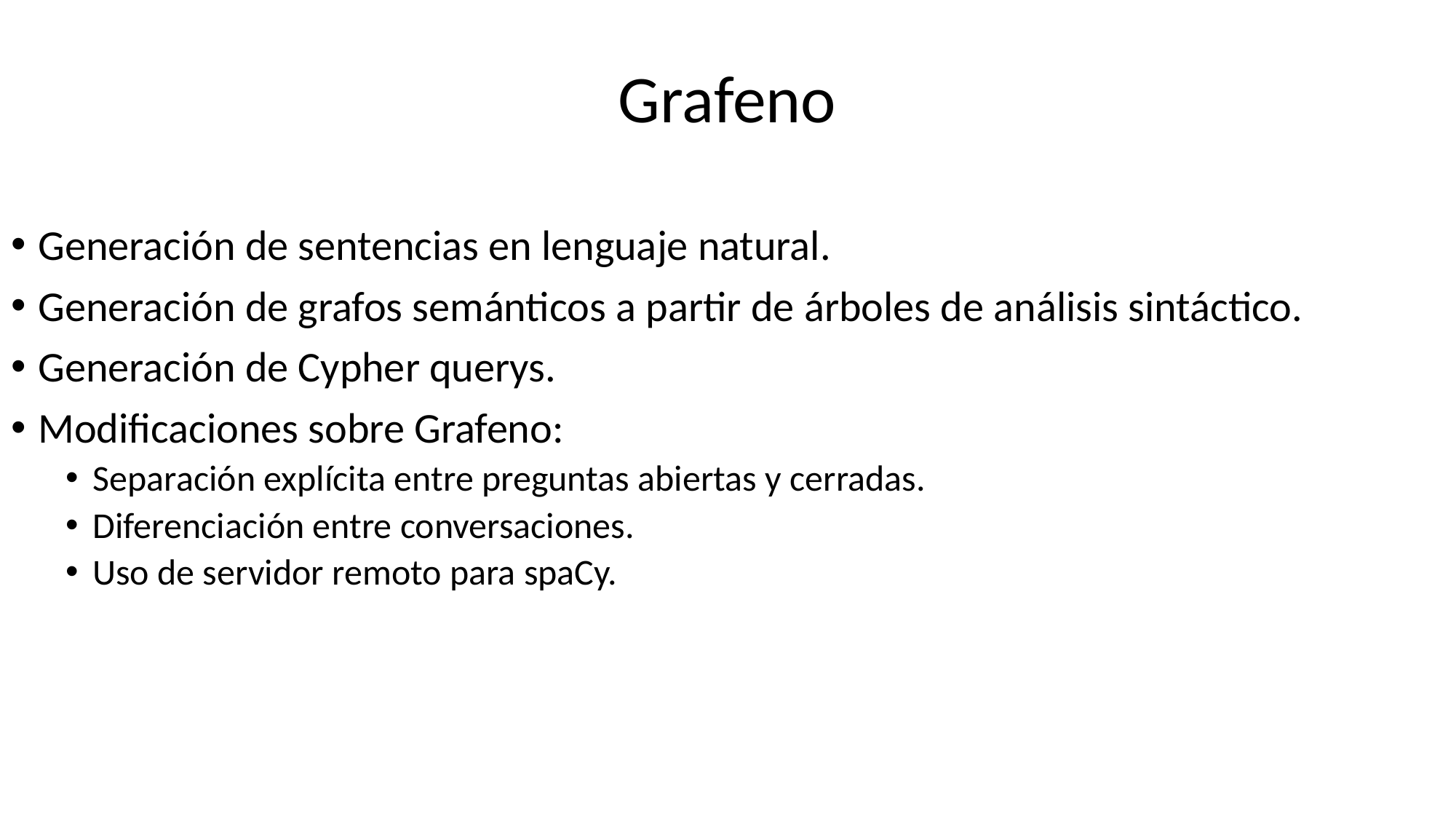

# Grafeno
Generación de sentencias en lenguaje natural.
Generación de grafos semánticos a partir de árboles de análisis sintáctico.
Generación de Cypher querys.
Modificaciones sobre Grafeno:
Separación explícita entre preguntas abiertas y cerradas.
Diferenciación entre conversaciones.
Uso de servidor remoto para spaCy.